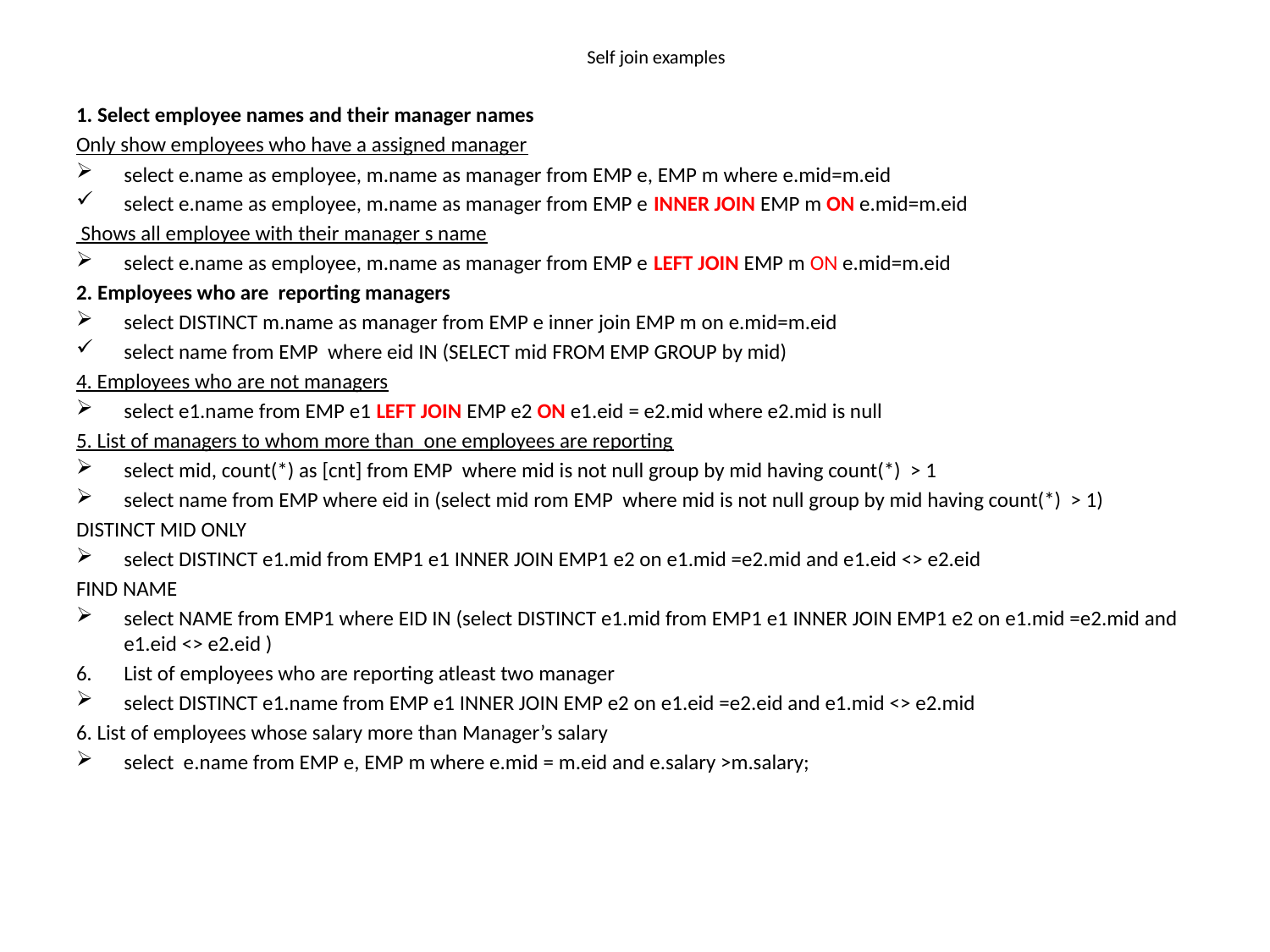

# Self join examples
1. Select employee names and their manager names
Only show employees who have a assigned manager
select e.name as employee, m.name as manager from EMP e, EMP m where e.mid=m.eid
select e.name as employee, m.name as manager from EMP e INNER JOIN EMP m ON e.mid=m.eid
 Shows all employee with their manager s name
select e.name as employee, m.name as manager from EMP e LEFT JOIN EMP m ON e.mid=m.eid
2. Employees who are  reporting managers
select DISTINCT m.name as manager from EMP e inner join EMP m on e.mid=m.eid
select name from EMP  where eid IN (SELECT mid FROM EMP GROUP by mid)
4. Employees who are not managers
select e1.name from EMP e1 LEFT JOIN EMP e2 ON e1.eid = e2.mid where e2.mid is null
5. List of managers to whom more than  one employees are reporting
select mid, count(*) as [cnt] from EMP  where mid is not null group by mid having count(*)  > 1
select name from EMP where eid in (select mid rom EMP  where mid is not null group by mid having count(*)  > 1)
DISTINCT MID ONLY
select DISTINCT e1.mid from EMP1 e1 INNER JOIN EMP1 e2 on e1.mid =e2.mid and e1.eid <> e2.eid
FIND NAME
select NAME from EMP1 where EID IN (select DISTINCT e1.mid from EMP1 e1 INNER JOIN EMP1 e2 on e1.mid =e2.mid and e1.eid <> e2.eid )
List of employees who are reporting atleast two manager
select DISTINCT e1.name from EMP e1 INNER JOIN EMP e2 on e1.eid =e2.eid and e1.mid <> e2.mid
6. List of employees whose salary more than Manager’s salary
select  e.name from EMP e, EMP m where e.mid = m.eid and e.salary >m.salary;